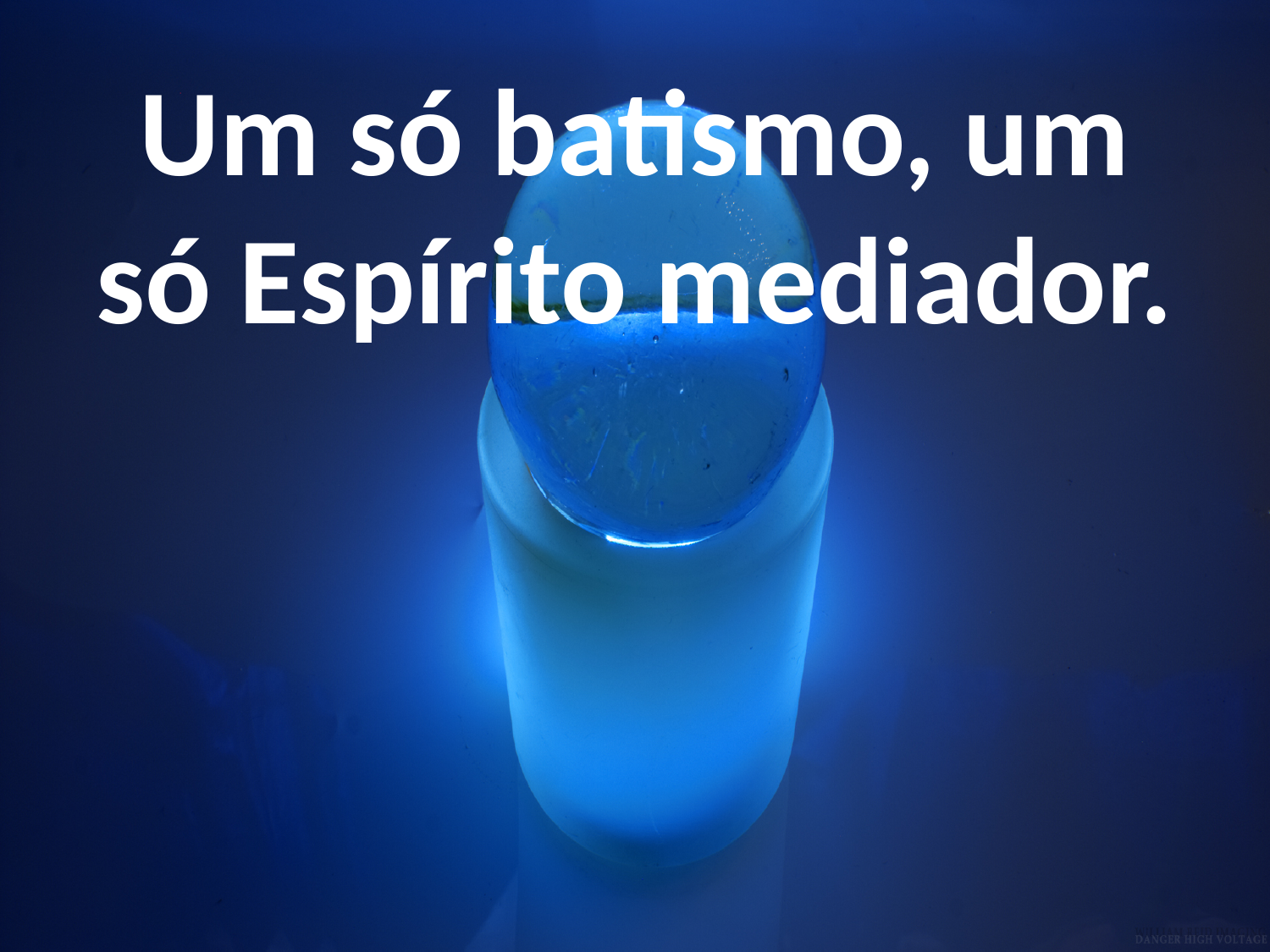

Um só batismo, um só Espírito mediador.